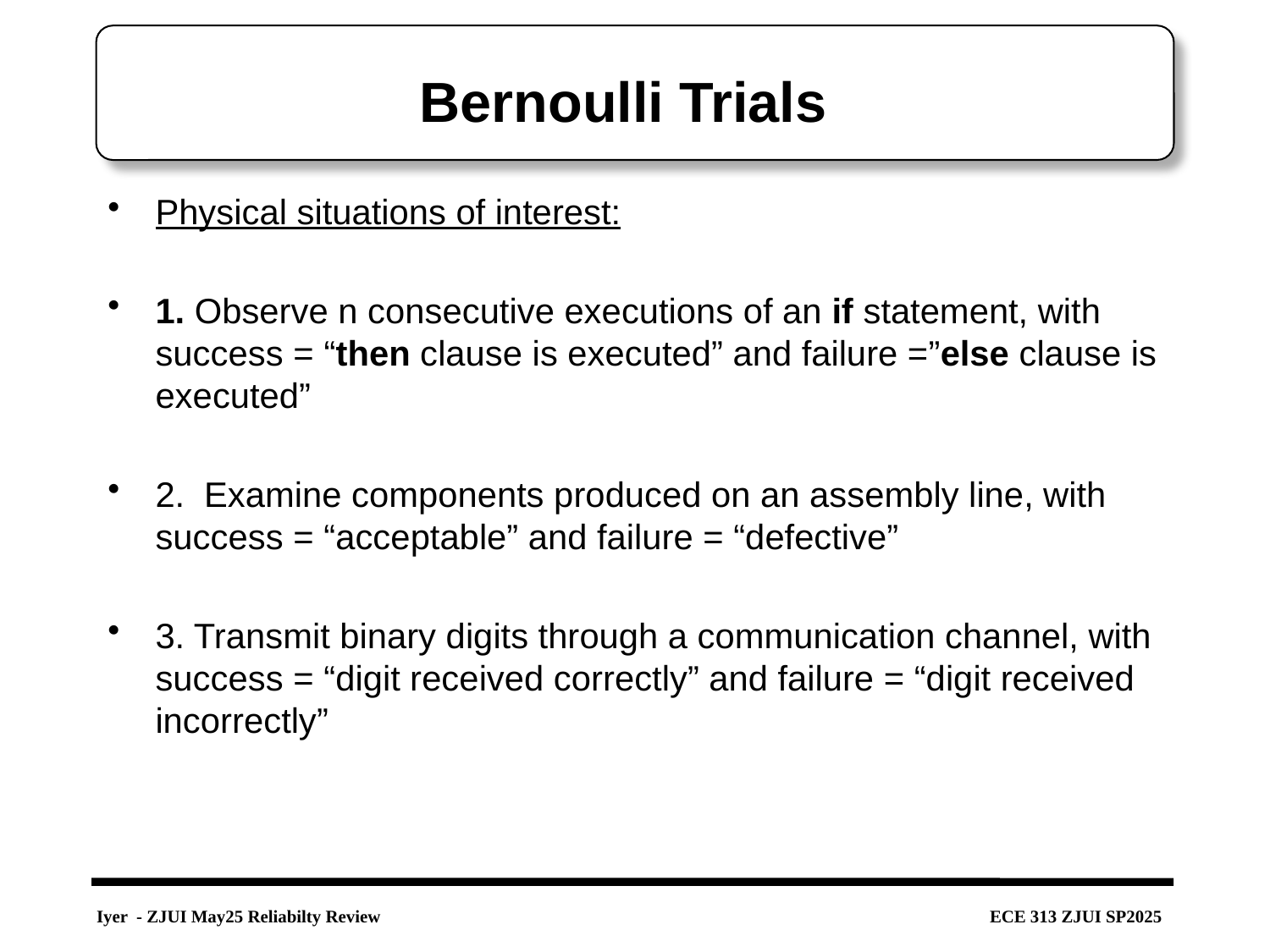

# Bernoulli Trials
Physical situations of interest:

1. Observe n consecutive executions of an if statement, with success = “then clause is executed” and failure =”else clause is executed”

2.  Examine components produced on an assembly line, with success = “acceptable” and failure = “defective”

3. Transmit binary digits through a communication channel, with success = “digit received correctly” and failure = “digit received incorrectly”